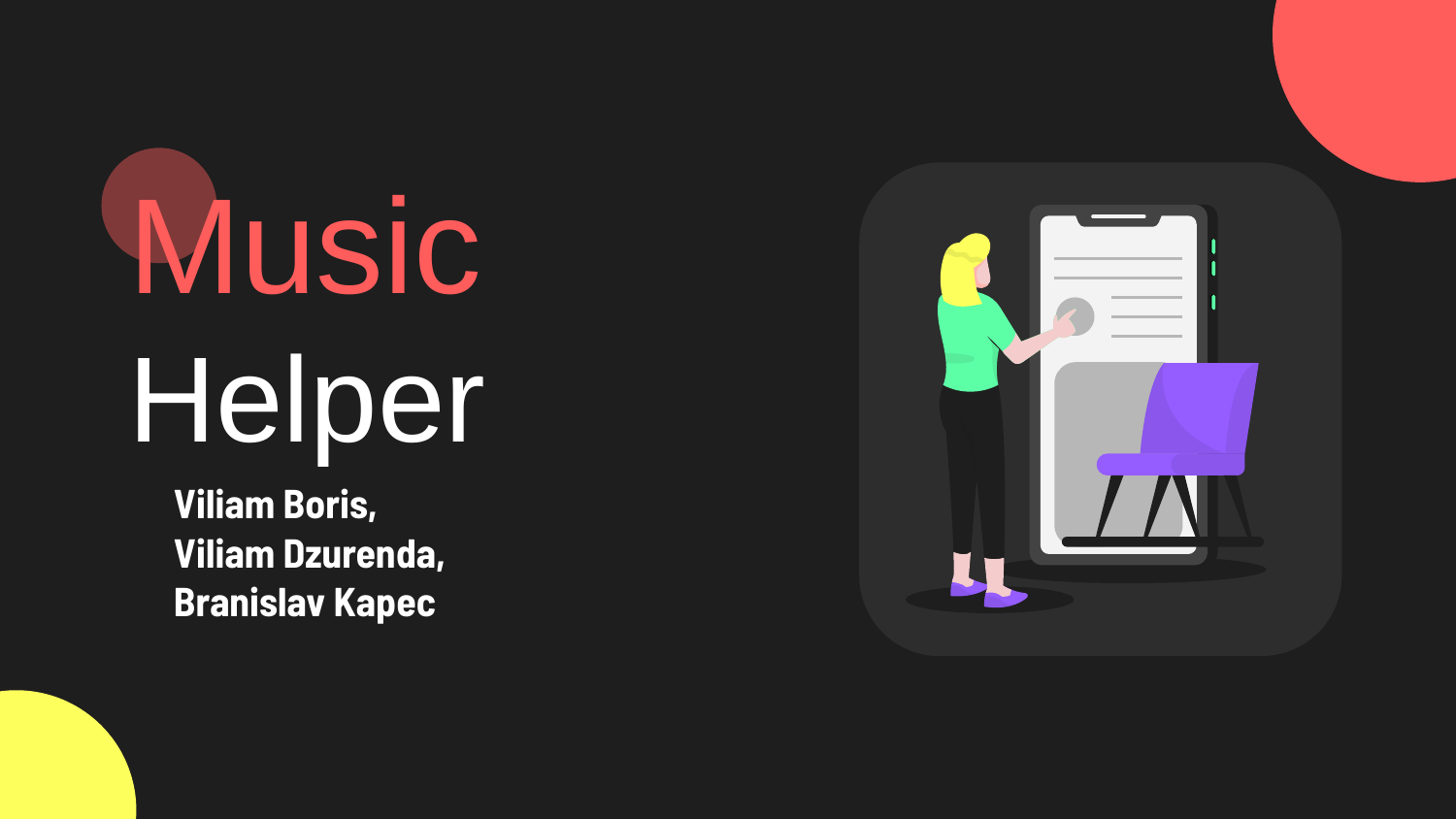

# Music Helper

Viliam Boris, Viliam Dzurenda, Branislav Kapec